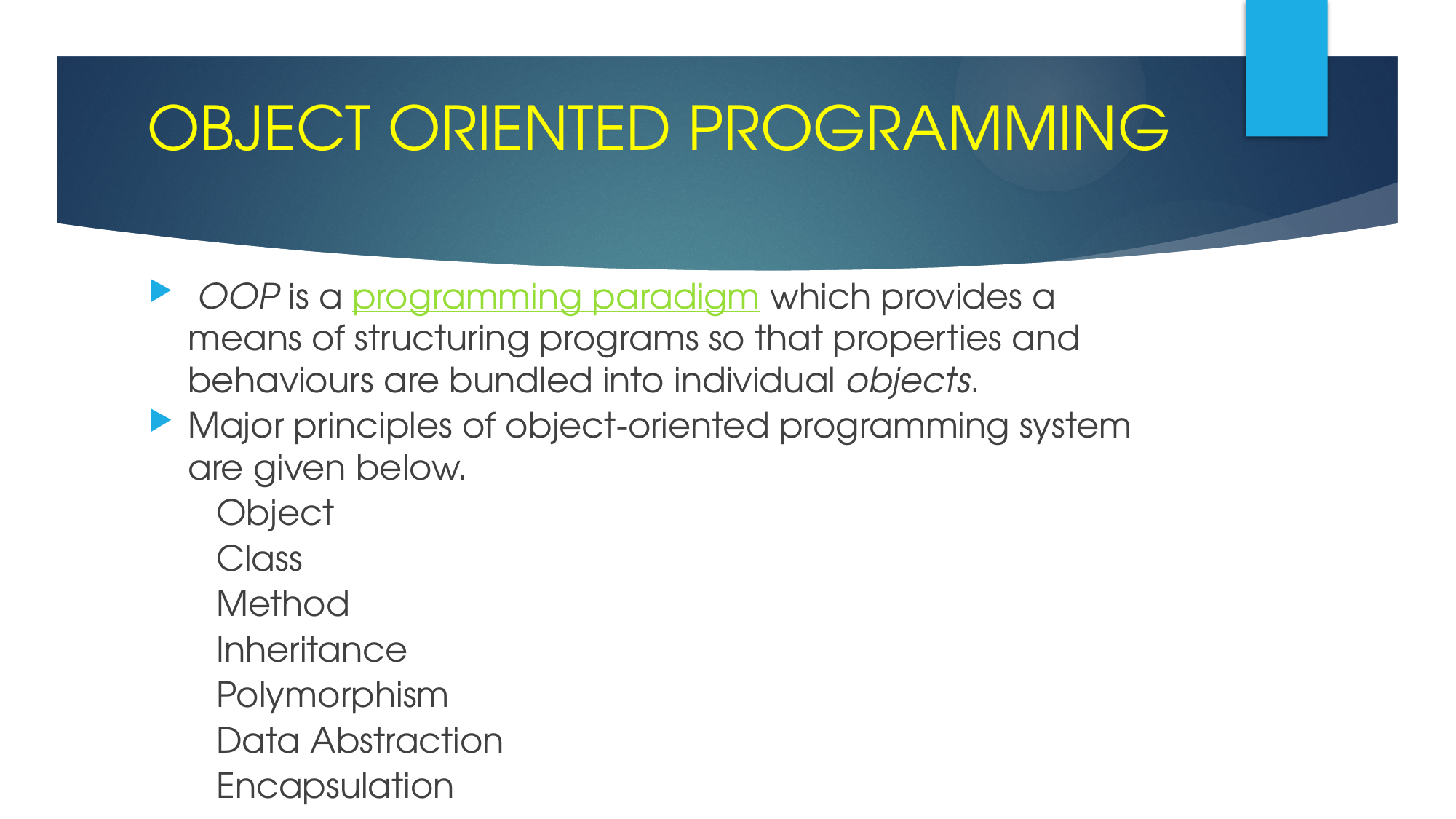

# OBJECT ORIENTED PROGRAMMING
 OOP is a programming paradigm which provides a means of structuring programs so that properties and behaviours are bundled into individual objects.
Major principles of object-oriented programming system are given below.
       Object
       Class
       Method
       Inheritance
       Polymorphism
       Data Abstraction
       Encapsulation